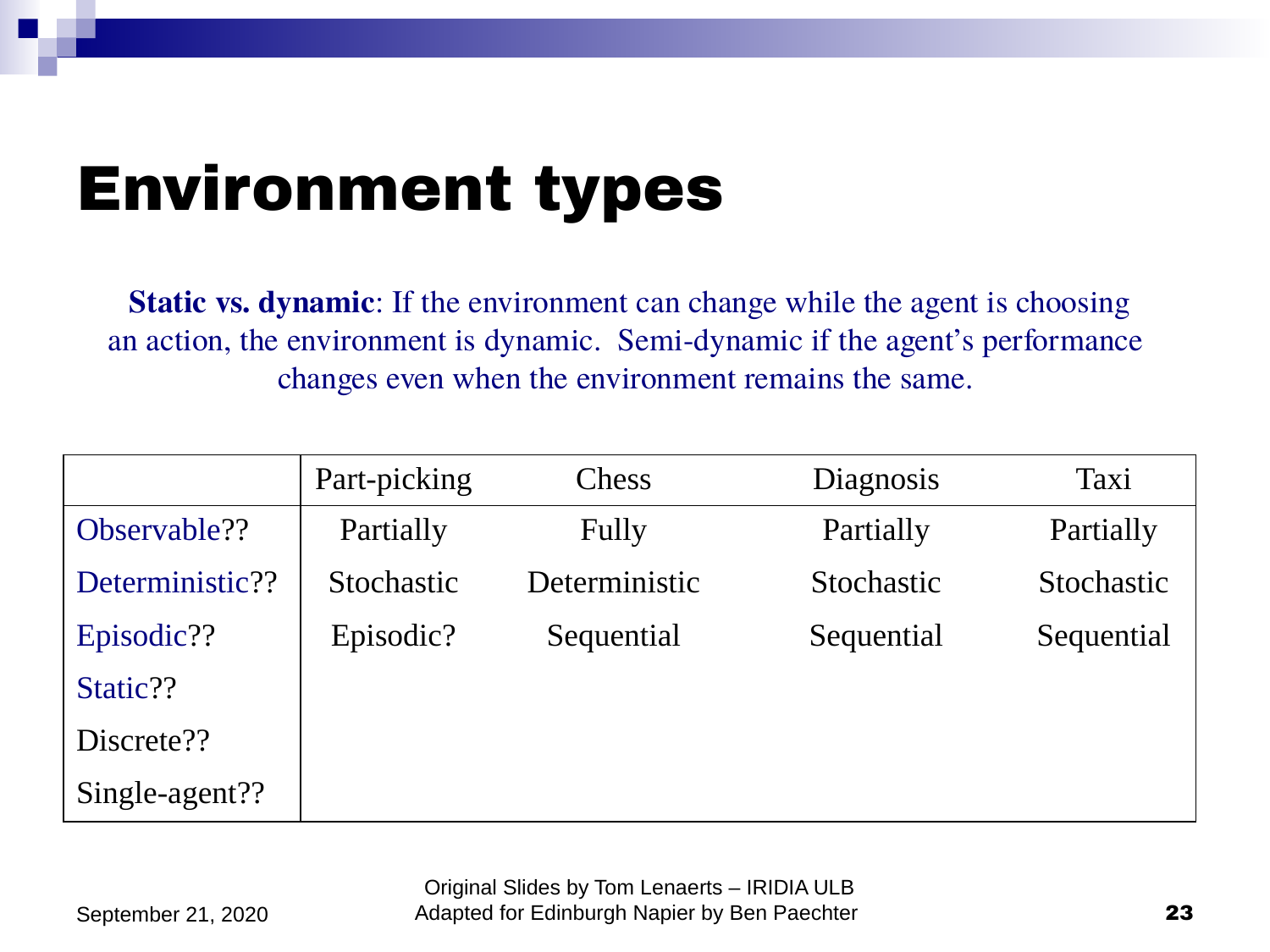

# Environment types
Static vs. dynamic: If the environment can change while the agent is choosing
an action, the environment is dynamic.  Semi-dynamic if the agent’s performance
changes even when the environment remains the same.
|  | Part-picking | Chess | Diagnosis | Taxi |
| --- | --- | --- | --- | --- |
| Observable?? | Partially | Fully | Partially | Partially |
| Deterministic?? | Stochastic | Deterministic | Stochastic | Stochastic |
| Episodic?? | Episodic? | Sequential | Sequential | Sequential |
| Static?? |  |  |  |  |
| Discrete?? |  |  |  |  |
| Single-agent?? |  |  |  |  |
September 21, 2020
Original Slides by Tom Lenaerts – IRIDIA ULB
Adapted for Edinburgh Napier by Ben Paechter
23